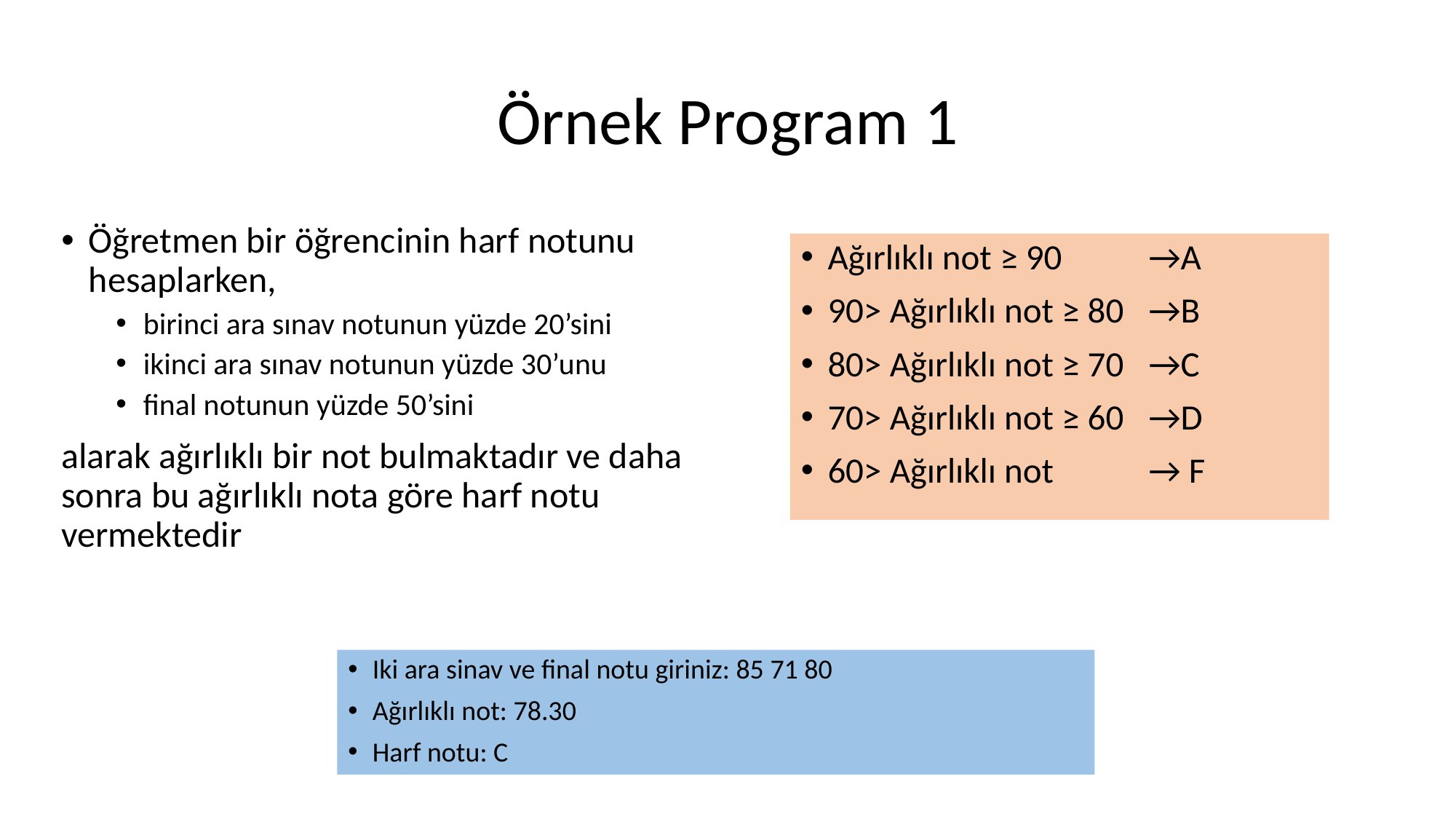

# Örnek Program 1
Öğretmen bir öğrencinin harf notunu hesaplarken,
birinci ara sınav notunun yüzde 20’sini
ikinci ara sınav notunun yüzde 30’unu
final notunun yüzde 50’sini
alarak ağırlıklı bir not bulmaktadır ve daha sonra bu ağırlıklı nota göre harf notu vermektedir
Ağırlıklı not ≥ 90 		→A
90> Ağırlıklı not ≥ 80 	→B
80> Ağırlıklı not ≥ 70	→C
70> Ağırlıklı not ≥ 60 	→D
60> Ağırlıklı not 		→ F

Iki ara sinav ve final notu giriniz: 85 71 80
Ağırlıklı not: 78.30
Harf notu: C